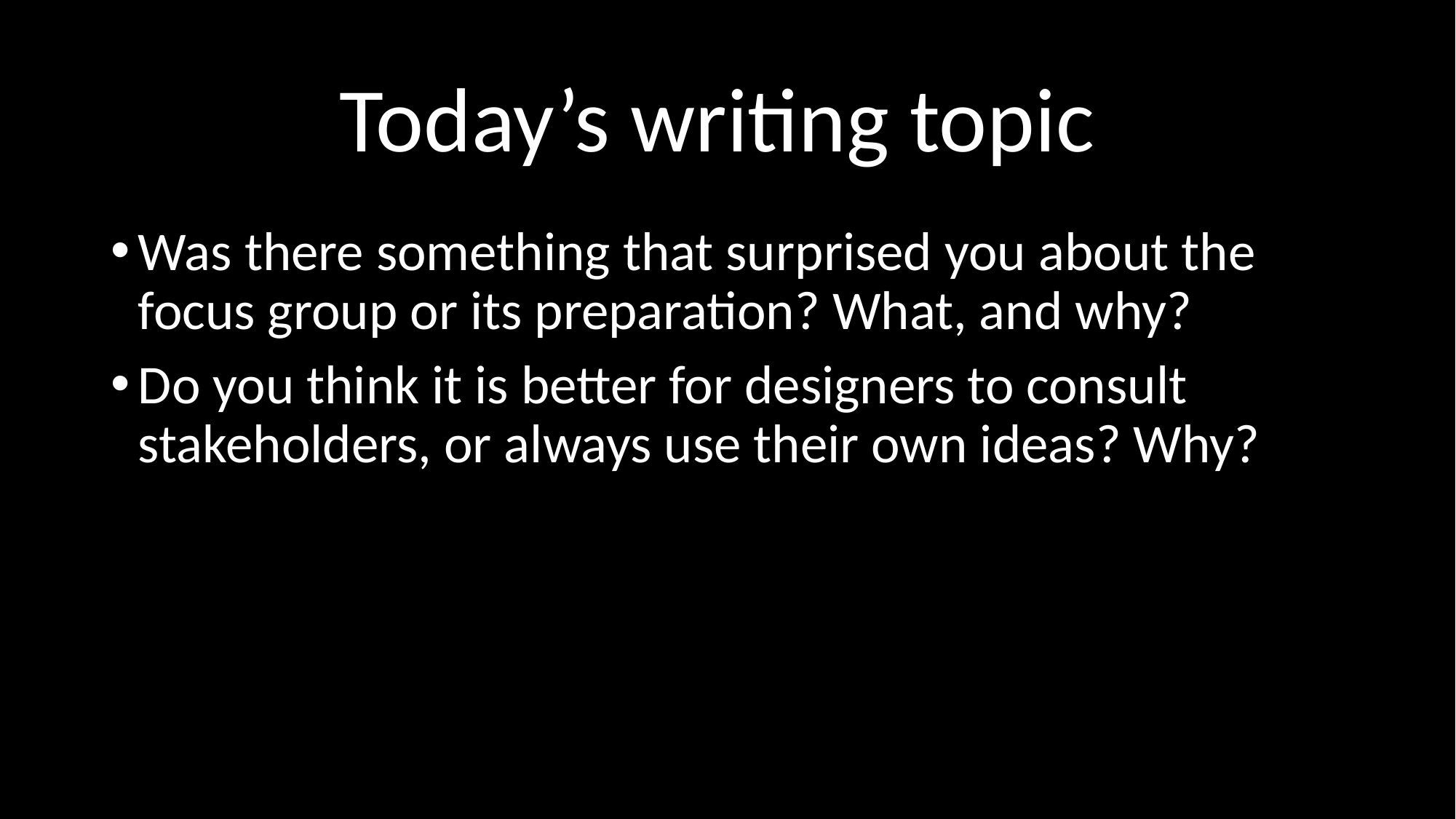

# Today’s writing topic
Was there something that surprised you about the focus group or its preparation? What, and why?
Do you think it is better for designers to consult stakeholders, or always use their own ideas? Why?